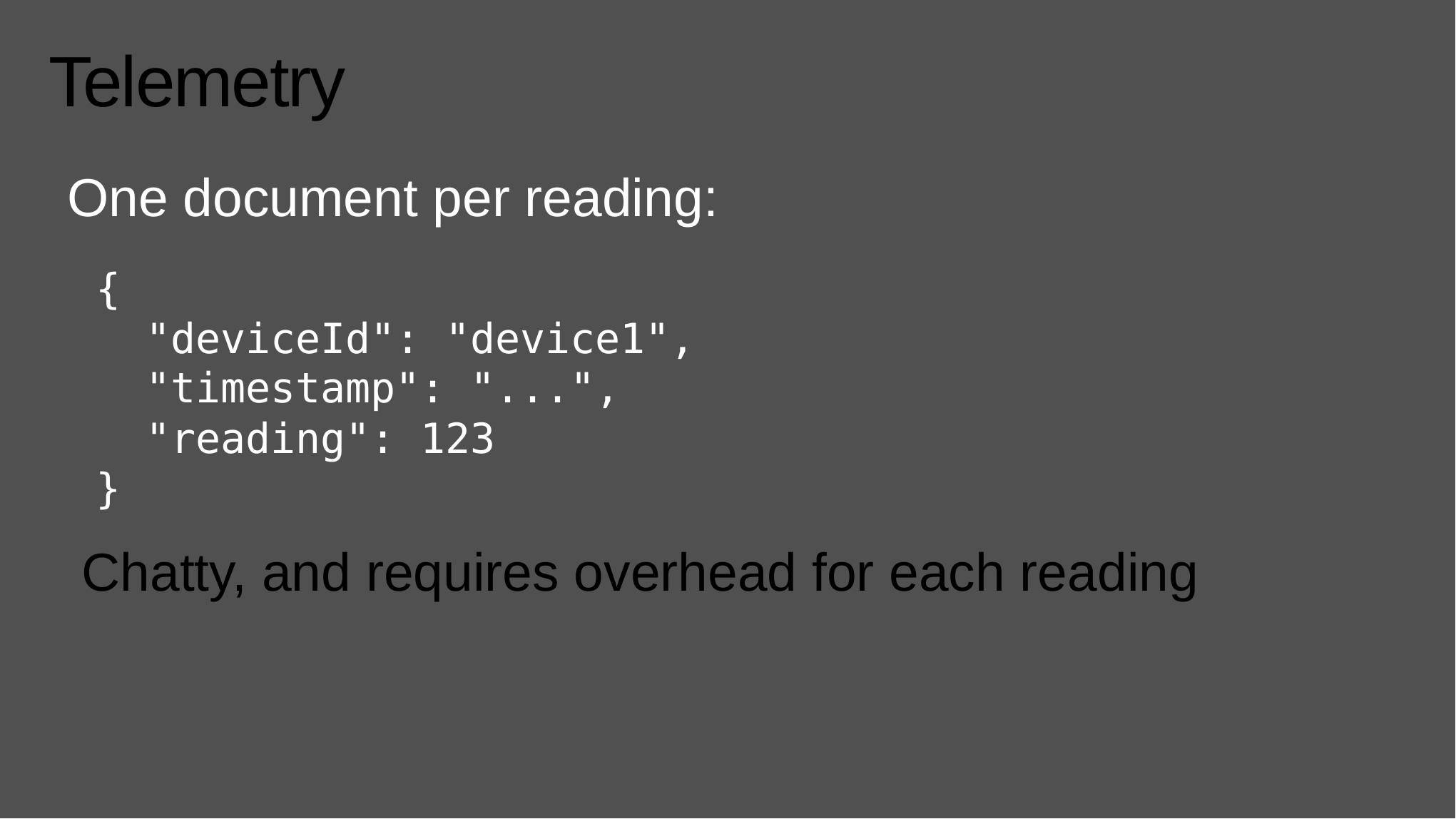

# Telemetry
One document per reading:

{
  "deviceId": "device1",
  "timestamp": "...",
  "reading": 123
}
Chatty, and requires overhead for each reading